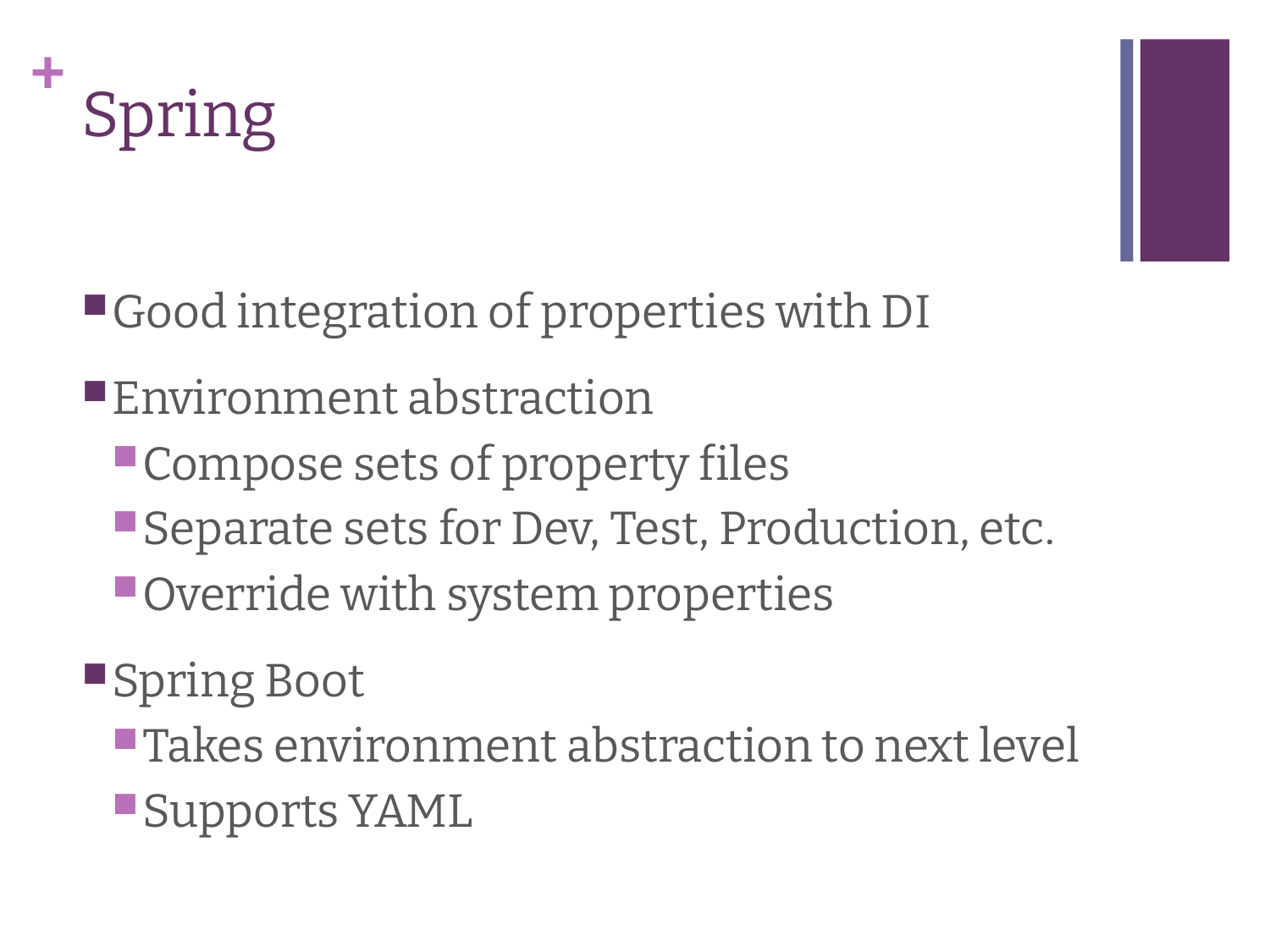

# Spring
Good integration of properties with DI
Environment abstraction
Compose sets of property files
Separate sets for Dev, Test, Production, etc.
Override with system properties
Spring Boot
Takes environment abstraction to next level
Supports YAML